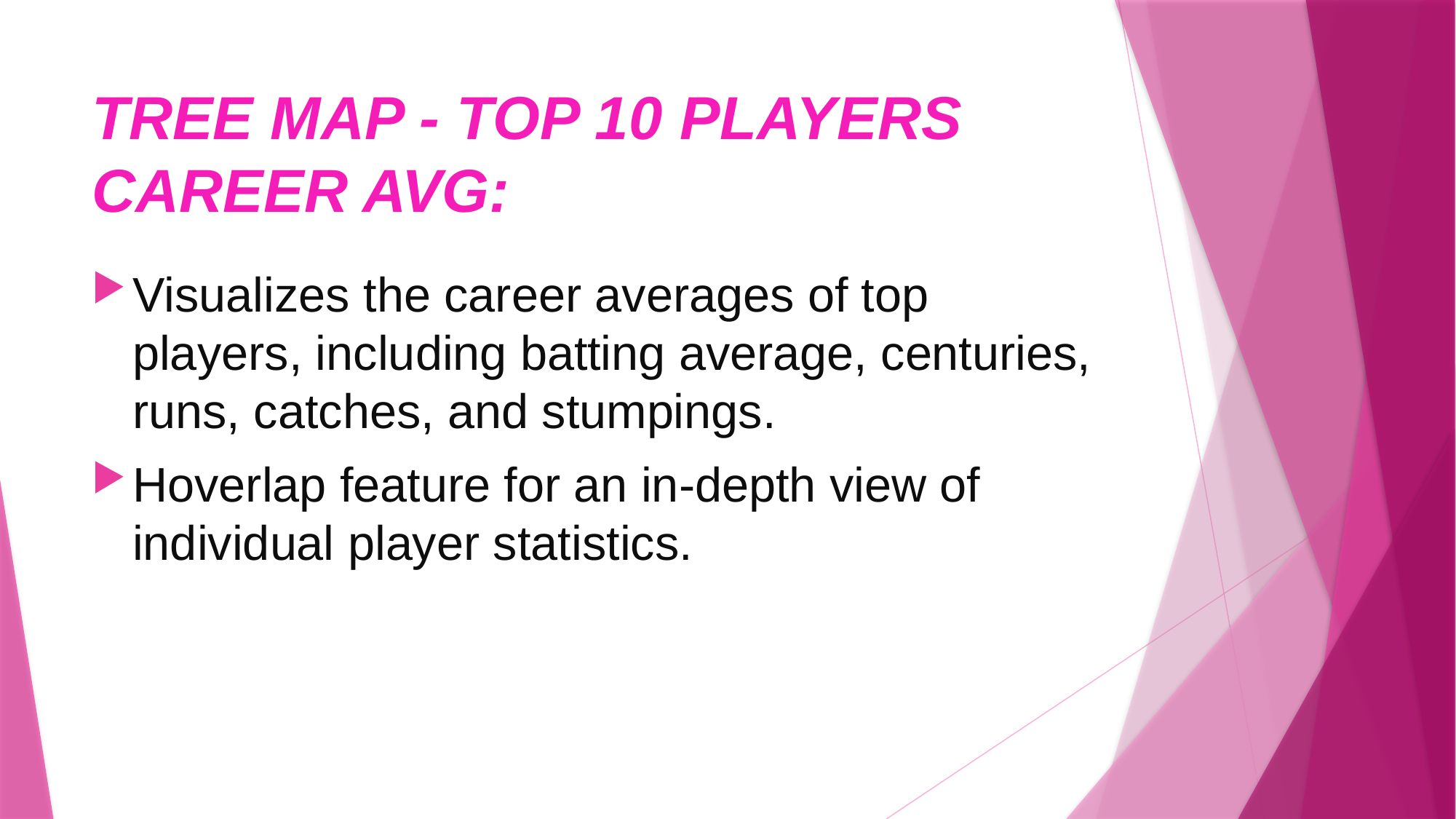

# TREE MAP - TOP 10 PLAYERS CAREER AVG:
Visualizes the career averages of top players, including batting average, centuries, runs, catches, and stumpings.
Hoverlap feature for an in-depth view of individual player statistics.